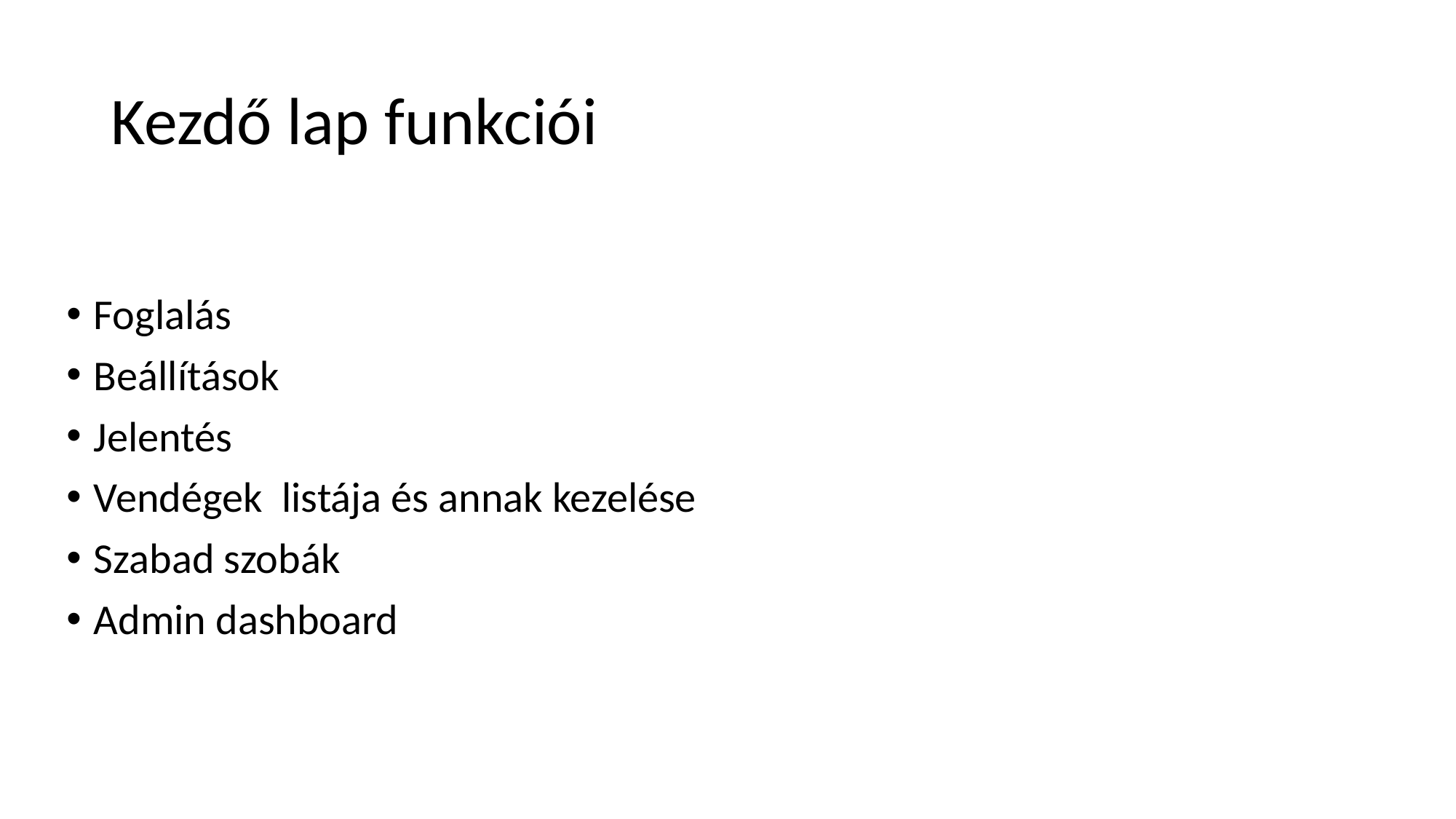

# Kezdő lap funkciói

Foglalás
Beállítások
Jelentés
Vendégek  listája és annak kezelése
Szabad szobák
Admin dashboard